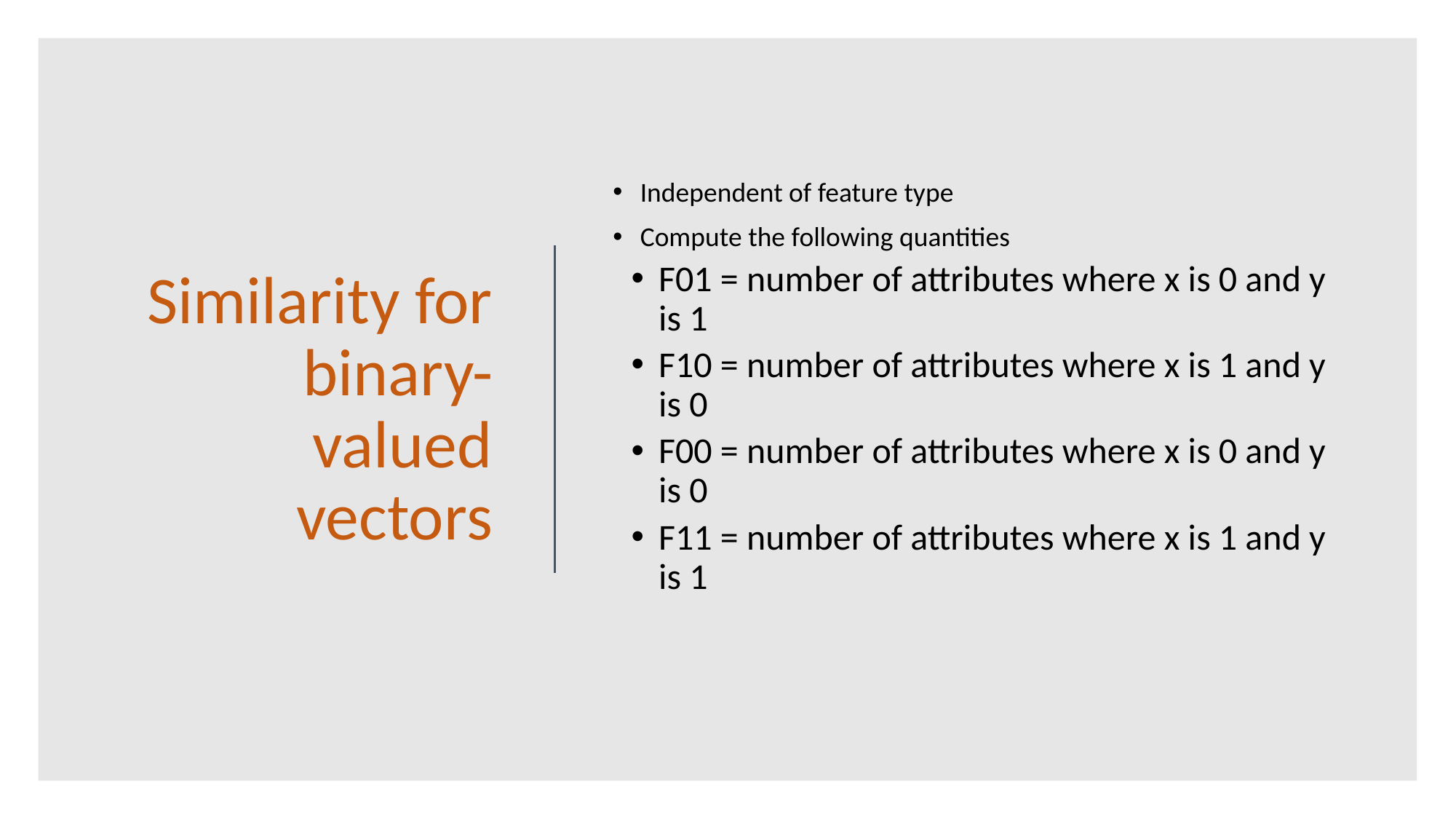

Independent of feature type
Compute the following quantities
F01 = number of attributes where x is 0 and y is 1
F10 = number of attributes where x is 1 and y is 0
F00 = number of attributes where x is 0 and y is 0
F11 = number of attributes where x is 1 and y is 1

# Similarity for binary-valued vectors